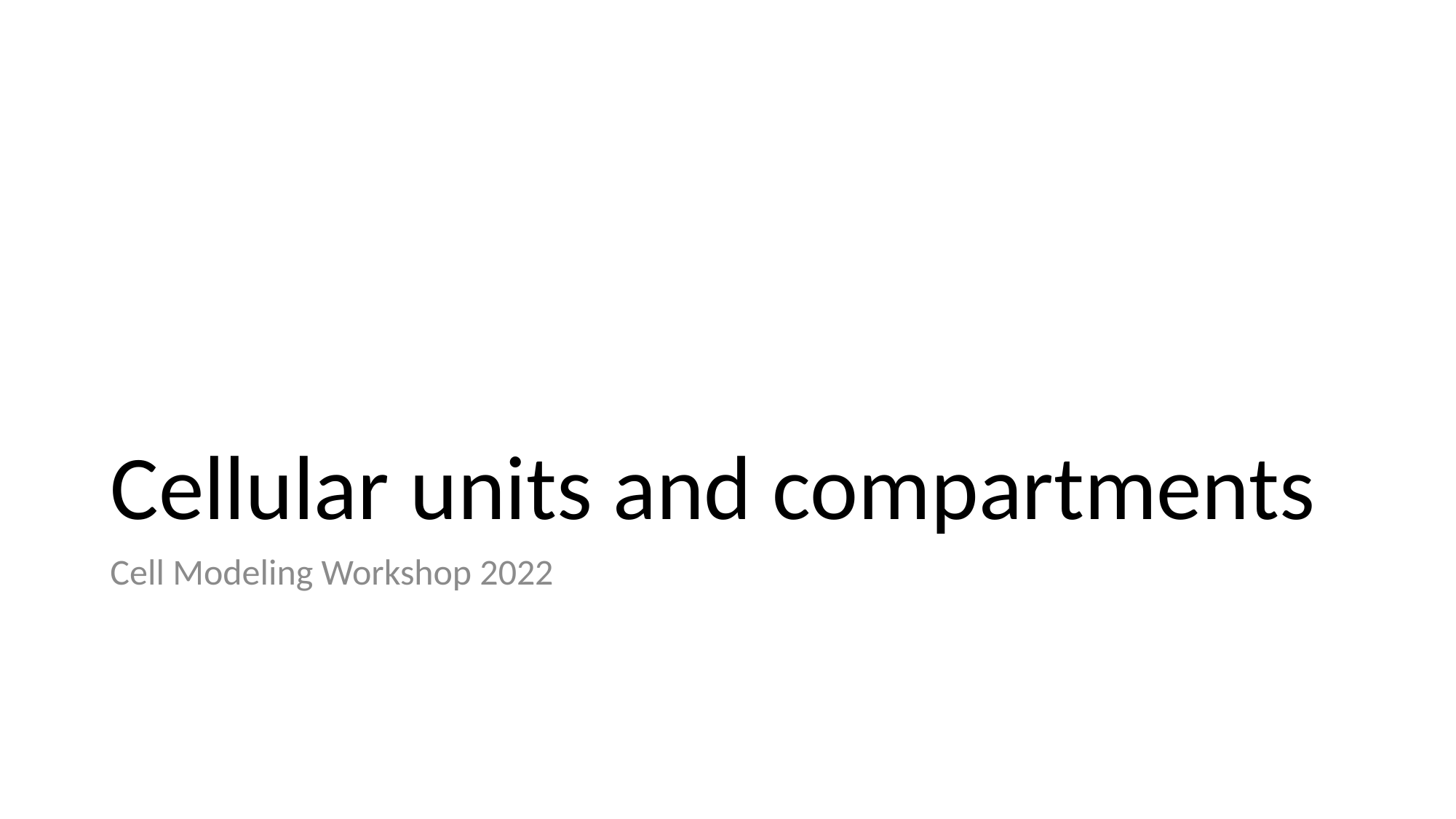

# Cellular units and compartments
Cell Modeling Workshop 2022